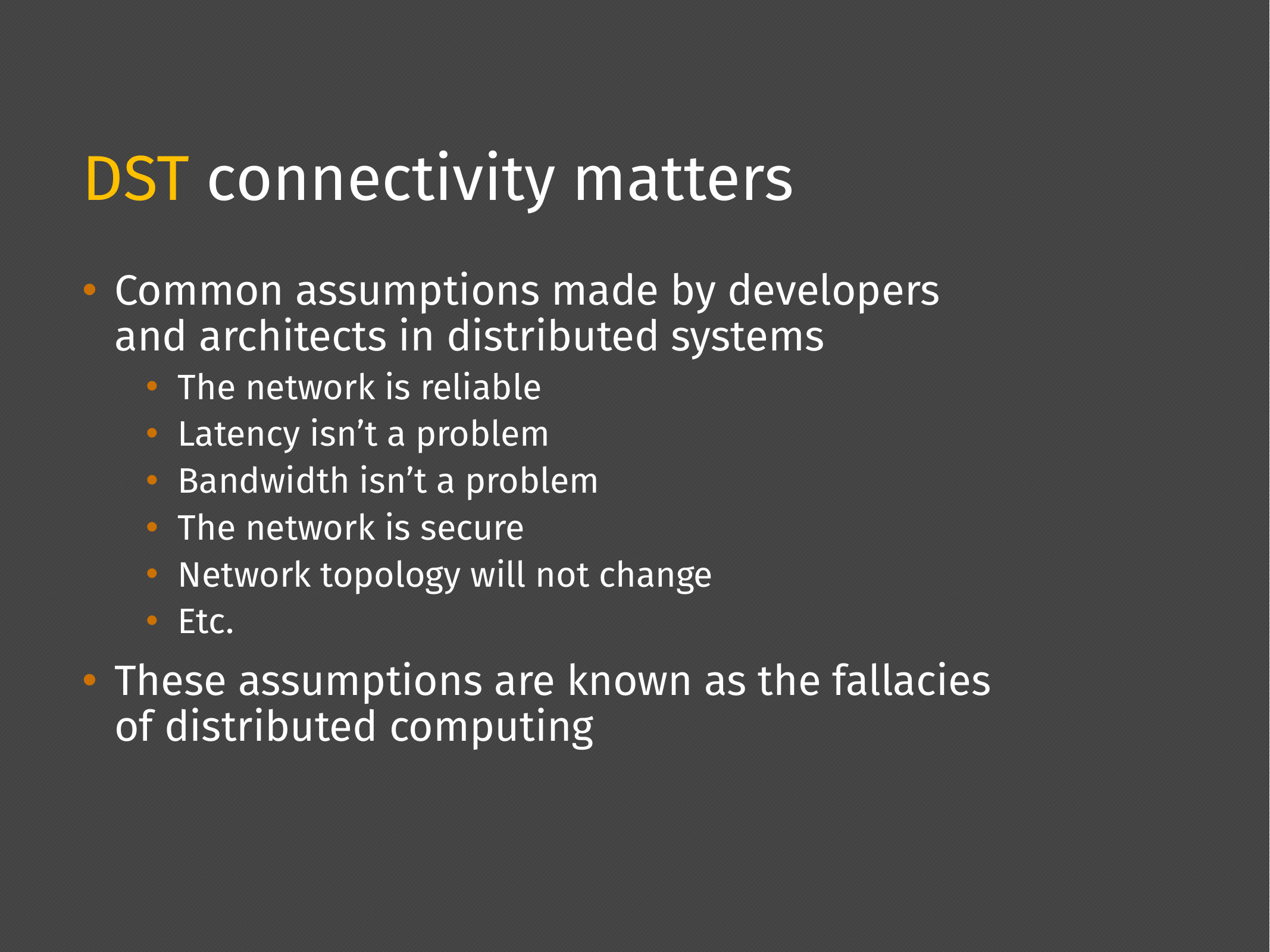

# DST connectivity matters
Common assumptions made by developers and architects in distributed systems
The network is reliable
Latency isn’t a problem
Bandwidth isn’t a problem
The network is secure
Network topology will not change
Etc.
These assumptions are known as the fallacies of distributed computing